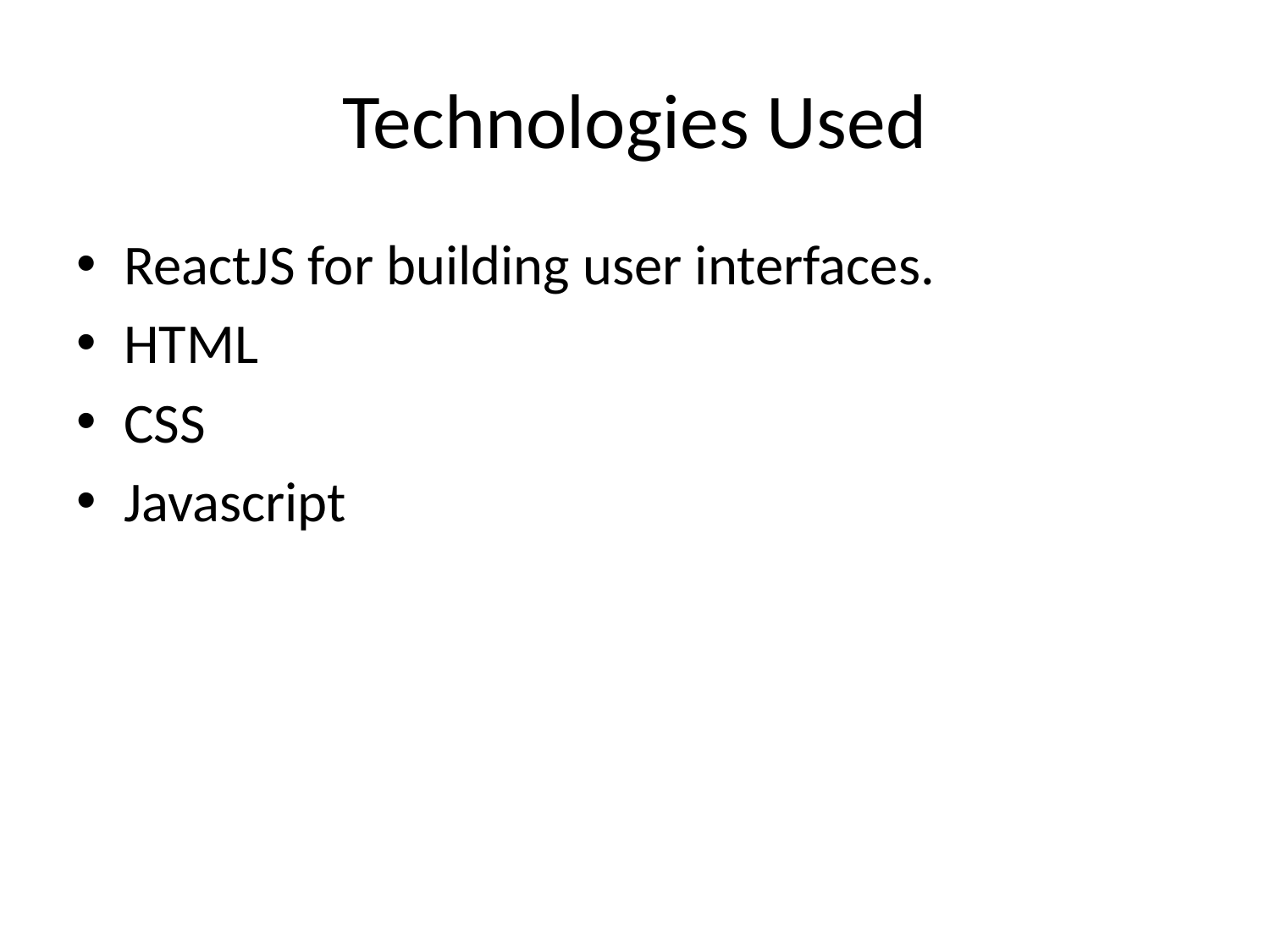

# Technologies Used
ReactJS for building user interfaces.
HTML
CSS
Javascript